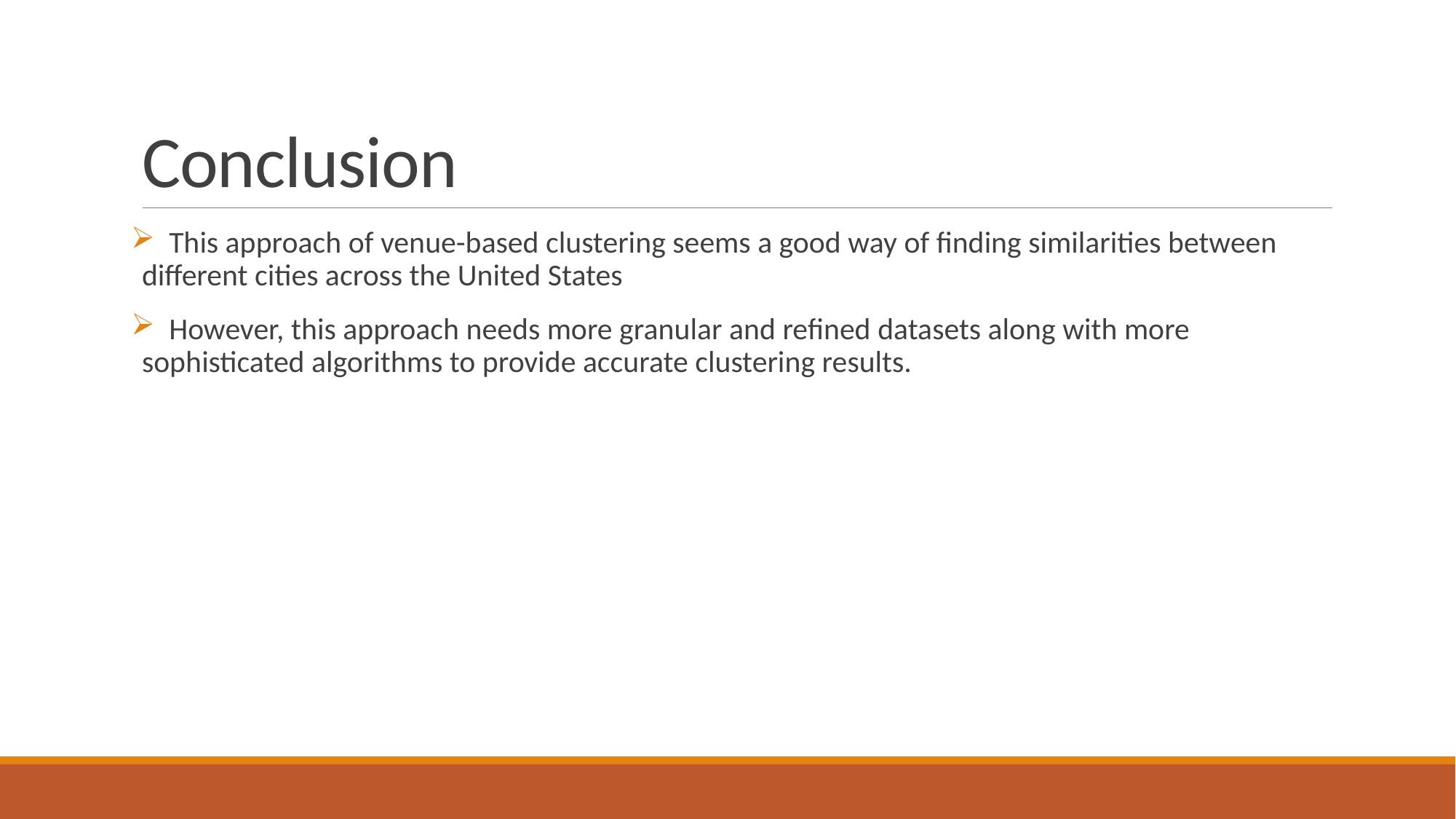

# Conclusion
  This approach of venue-based clustering seems a good way of finding similarities between different cities across the United States
  However, this approach needs more granular and refined datasets along with more sophisticated algorithms to provide accurate clustering results.